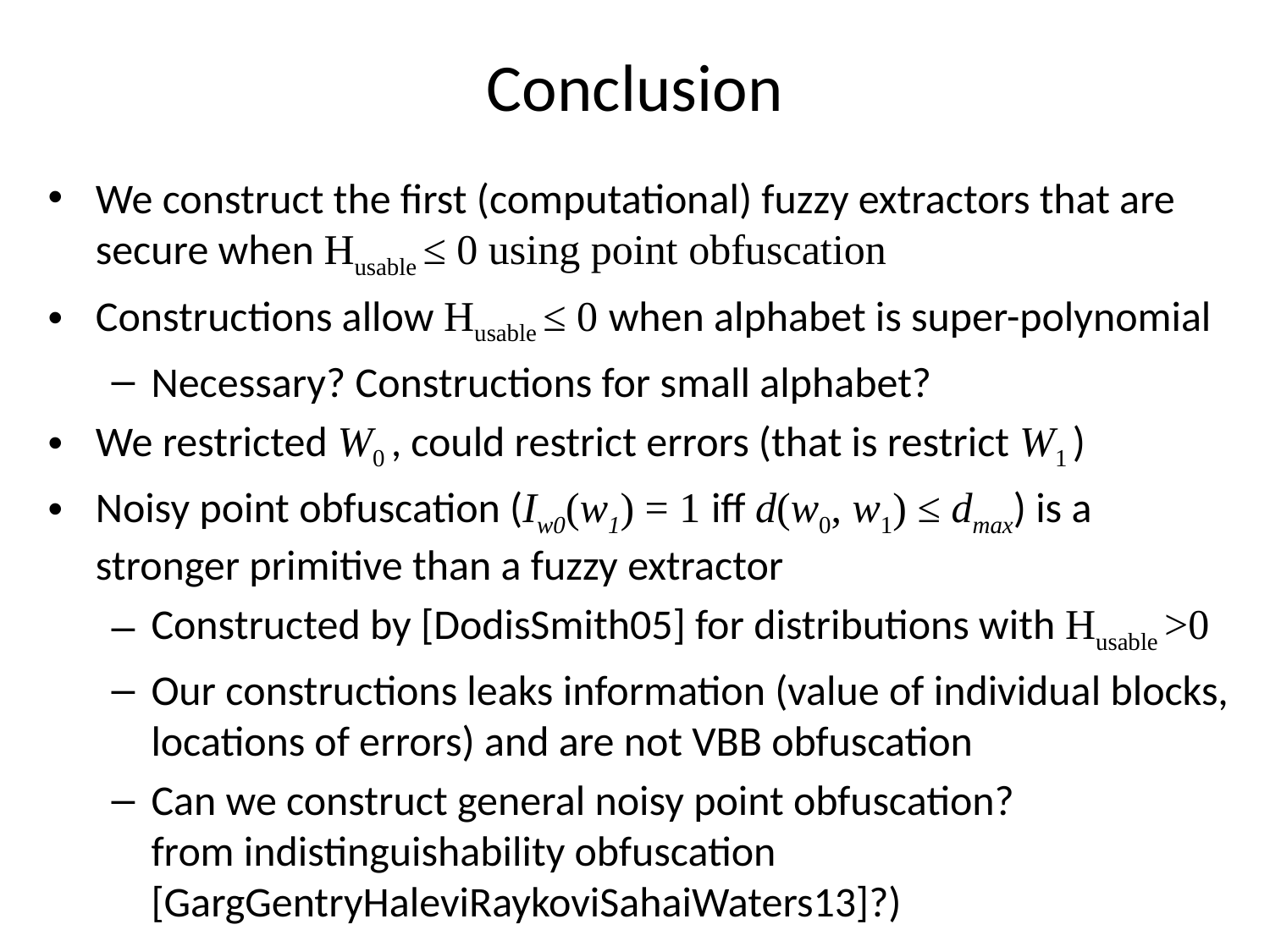

# Conclusion
We construct the first (computational) fuzzy extractors that are secure when Husable ≤ 0 using point obfuscation
Constructions allow Husable ≤ 0 when alphabet is super-polynomial
Necessary? Constructions for small alphabet?
We restricted W0 , could restrict errors (that is restrict W1 )
Noisy point obfuscation (Iw0(w1) = 1 iff d(w0, w1) ≤ dmax) is a stronger primitive than a fuzzy extractor
Constructed by [DodisSmith05] for distributions with Husable >0
Our constructions leaks information (value of individual blocks, locations of errors) and are not VBB obfuscation
Can we construct general noisy point obfuscation?
from indistinguishability obfuscation [GargGentryHaleviRaykoviSahaiWaters13]?)